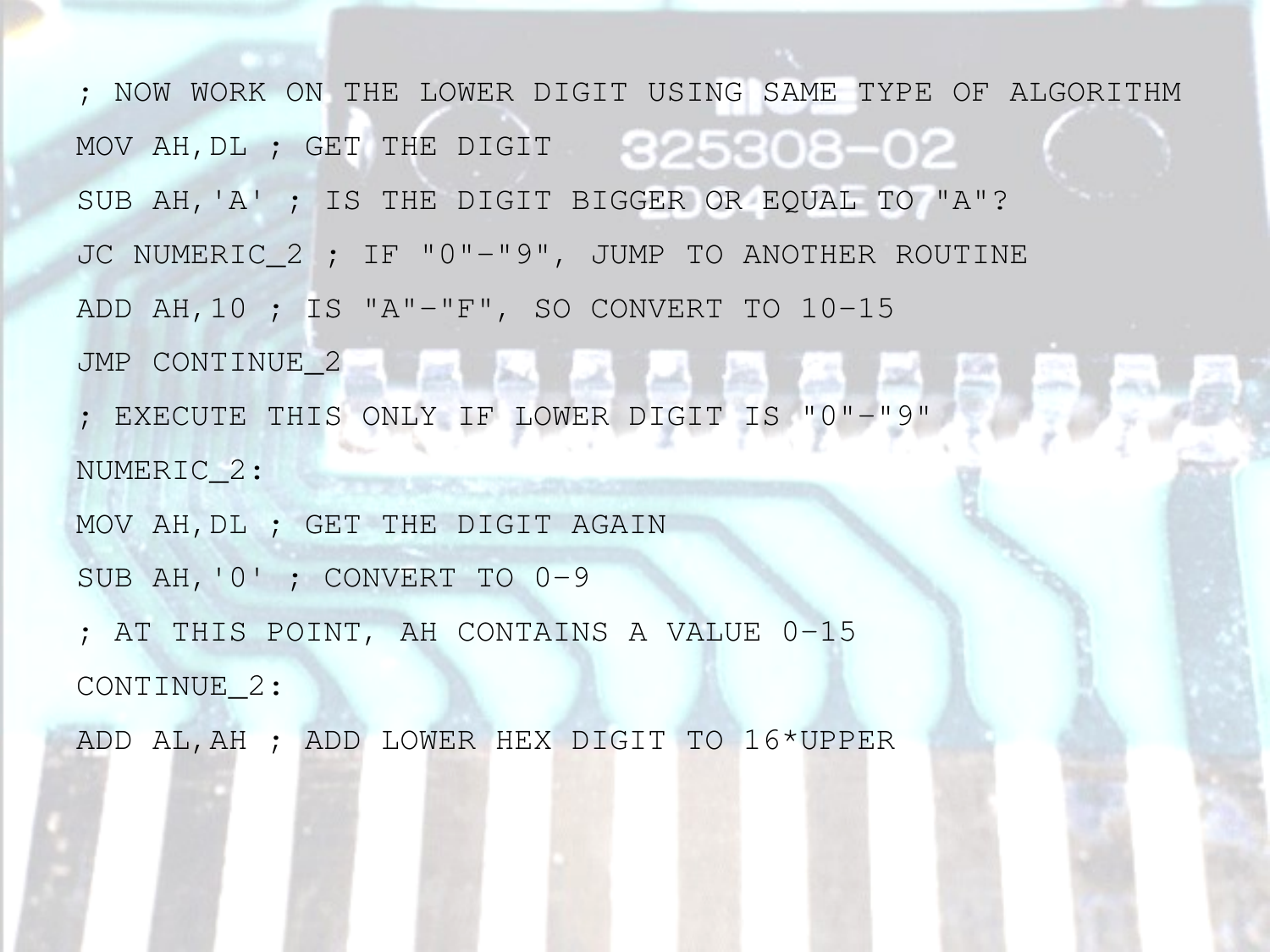

; NOW WORK ON THE LOWER DIGIT USING SAME TYPE OF ALGORITHM
MOV AH,DL ; GET THE DIGIT
SUB AH,'A' ; IS THE DIGIT BIGGER OR EQUAL TO "A"?
JC NUMERIC_2 ; IF "0"-"9", JUMP TO ANOTHER ROUTINE
ADD AH,10 ; IS "A"-"F", SO CONVERT TO 10-15
JMP CONTINUE_2
; EXECUTE THIS ONLY IF LOWER DIGIT IS "0"-"9"
NUMERIC_2:
MOV AH,DL ; GET THE DIGIT AGAIN
SUB AH,'0' ; CONVERT TO 0-9
; AT THIS POINT, AH CONTAINS A VALUE 0-15
CONTINUE_2:
ADD AL,AH ; ADD LOWER HEX DIGIT TO 16*UPPER